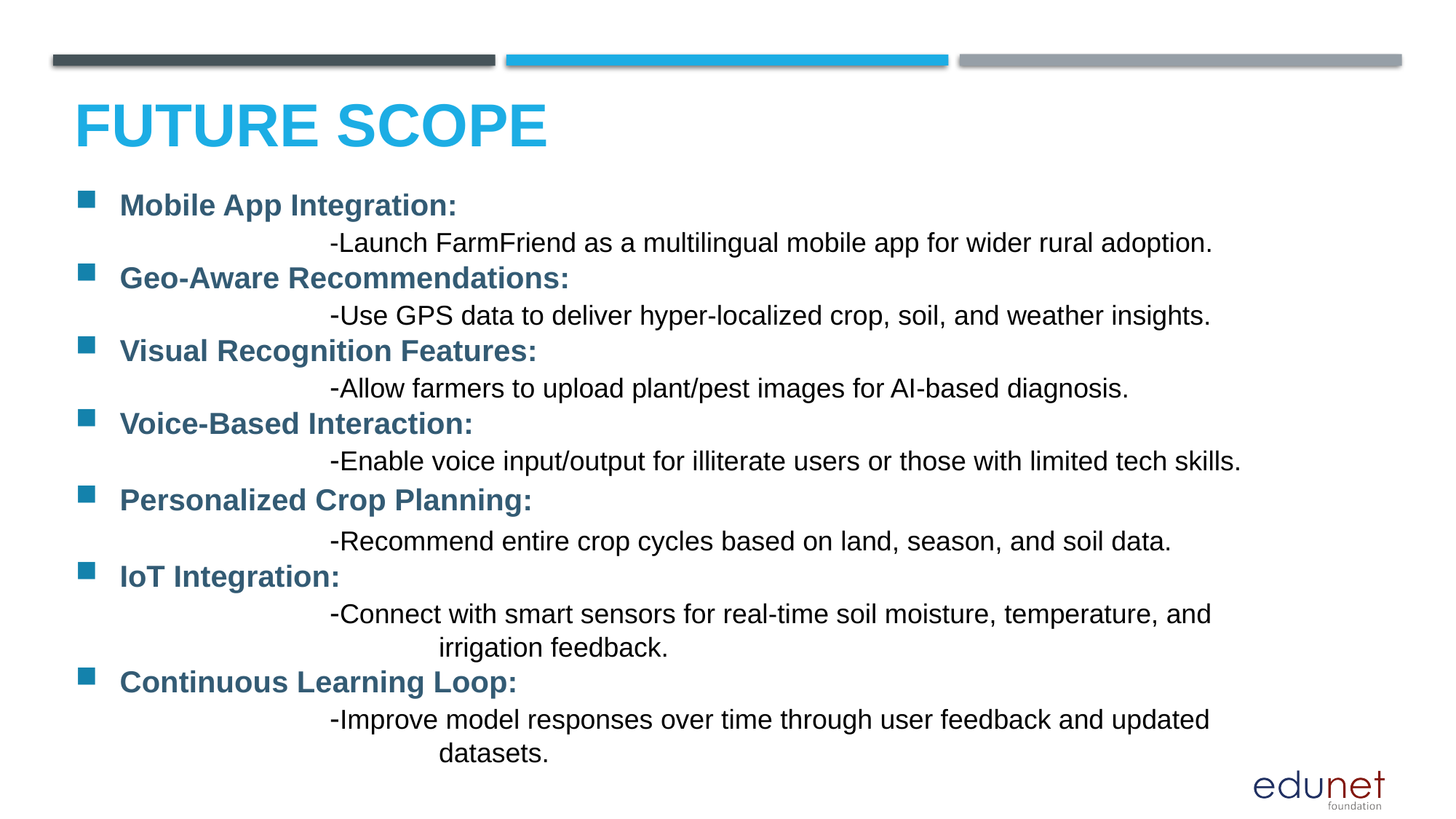

Future scope
 Mobile App Integration:
		-Launch FarmFriend as a multilingual mobile app for wider rural adoption.
 Geo-Aware Recommendations:
		-Use GPS data to deliver hyper-localized crop, soil, and weather insights.
 Visual Recognition Features:
		-Allow farmers to upload plant/pest images for AI-based diagnosis.
 Voice-Based Interaction:
		-Enable voice input/output for illiterate users or those with limited tech skills.
 Personalized Crop Planning:
		-Recommend entire crop cycles based on land, season, and soil data.
 IoT Integration:
		-Connect with smart sensors for real-time soil moisture, temperature, and 				irrigation feedback.
 Continuous Learning Loop:
		-Improve model responses over time through user feedback and updated 				datasets.